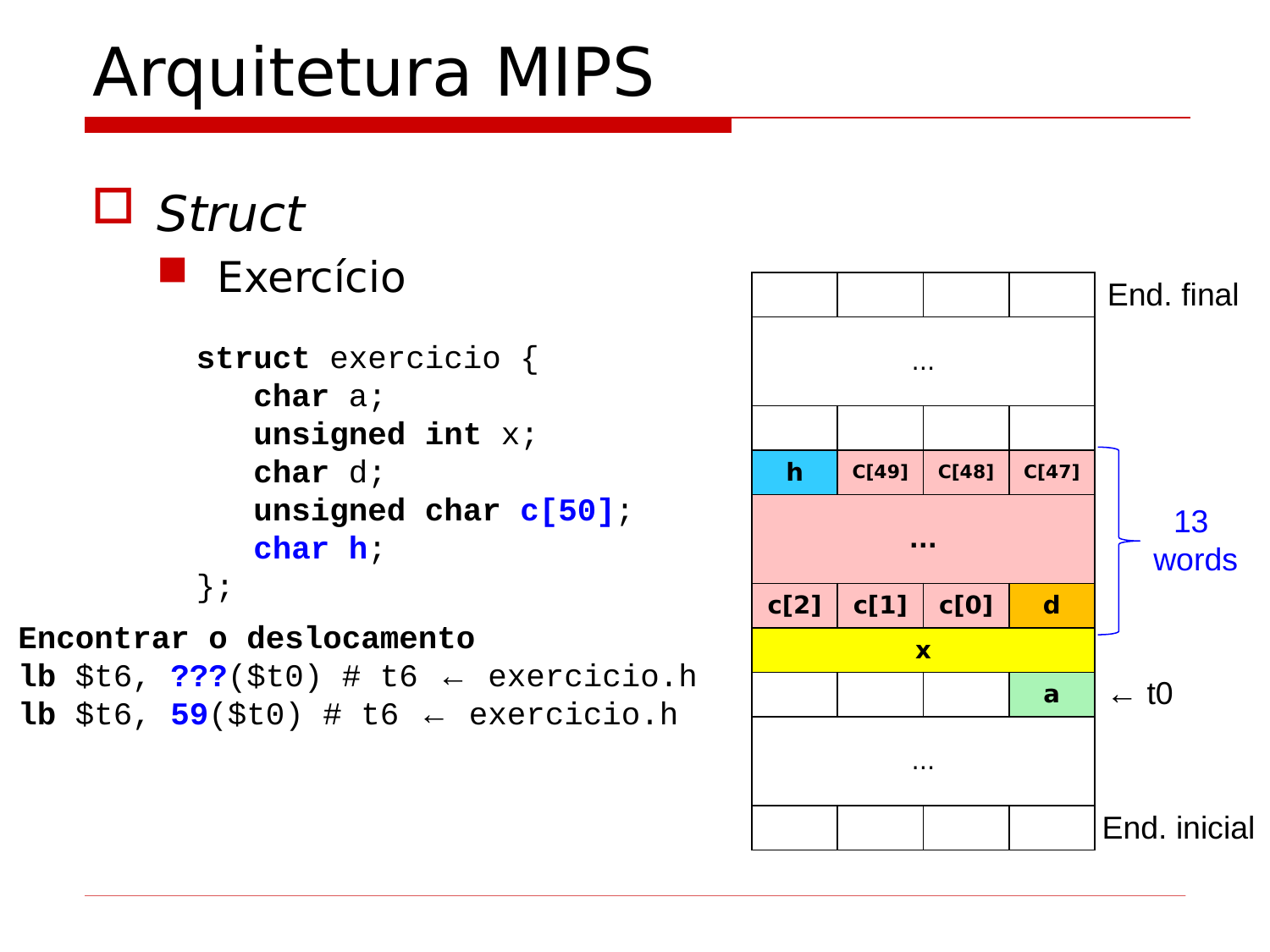

# Arquitetura MIPS
Struct
Exercício

End. final
|  |  |  |  |
| --- | --- | --- | --- |
| ... |  |  |  |
|  |  |  |  |
| h | C[49] | C[48] | C[47] |
| ... |  |  |  |
| c[2] | c[1] | c[0] | d |
| x |  |  |  |
|  |  |  | a |
| ... |  |  |  |
|  |  |  |  |
struct exercicio {
   char a;
   unsigned int x;
   char d;
   unsigned char c[50];
   char h;
};

13
words
Encontrar o deslocamento
lb $t6, ???($t0) # t6 ← exercicio.h
lb $t6, 59($t0) # t6 ← exercicio.h
← t0
End. inicial